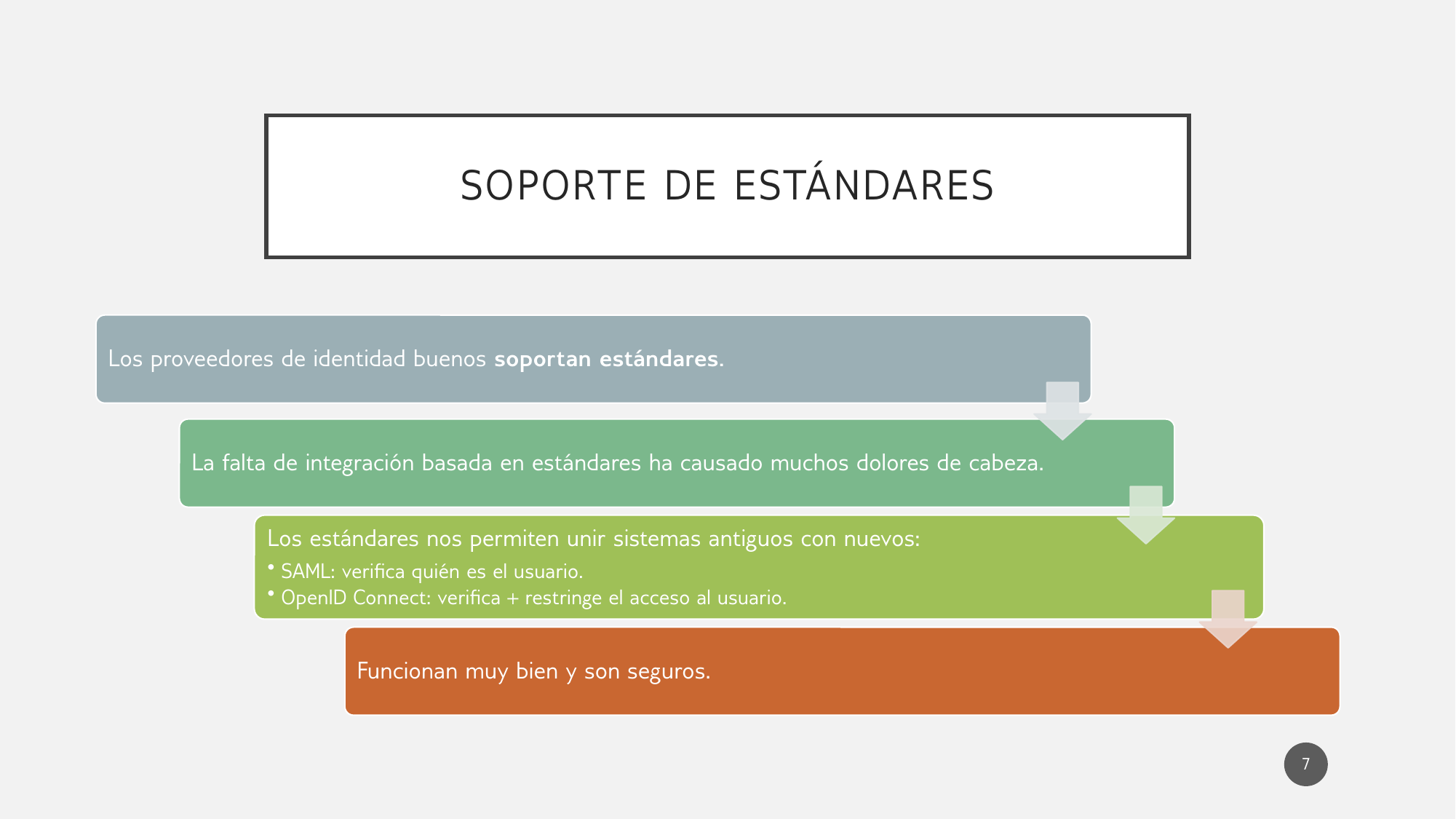

# Soporte de Estándares
Los proveedores de identidad buenos soportan estándares.
La falta de integración basada en estándares ha causado muchos dolores de cabeza.
Los estándares nos permiten unir sistemas antiguos con nuevos:
SAML: verifica quién es el usuario.
OpenID Connect: verifica + restringe el acceso al usuario.
Funcionan muy bien y son seguros.

7